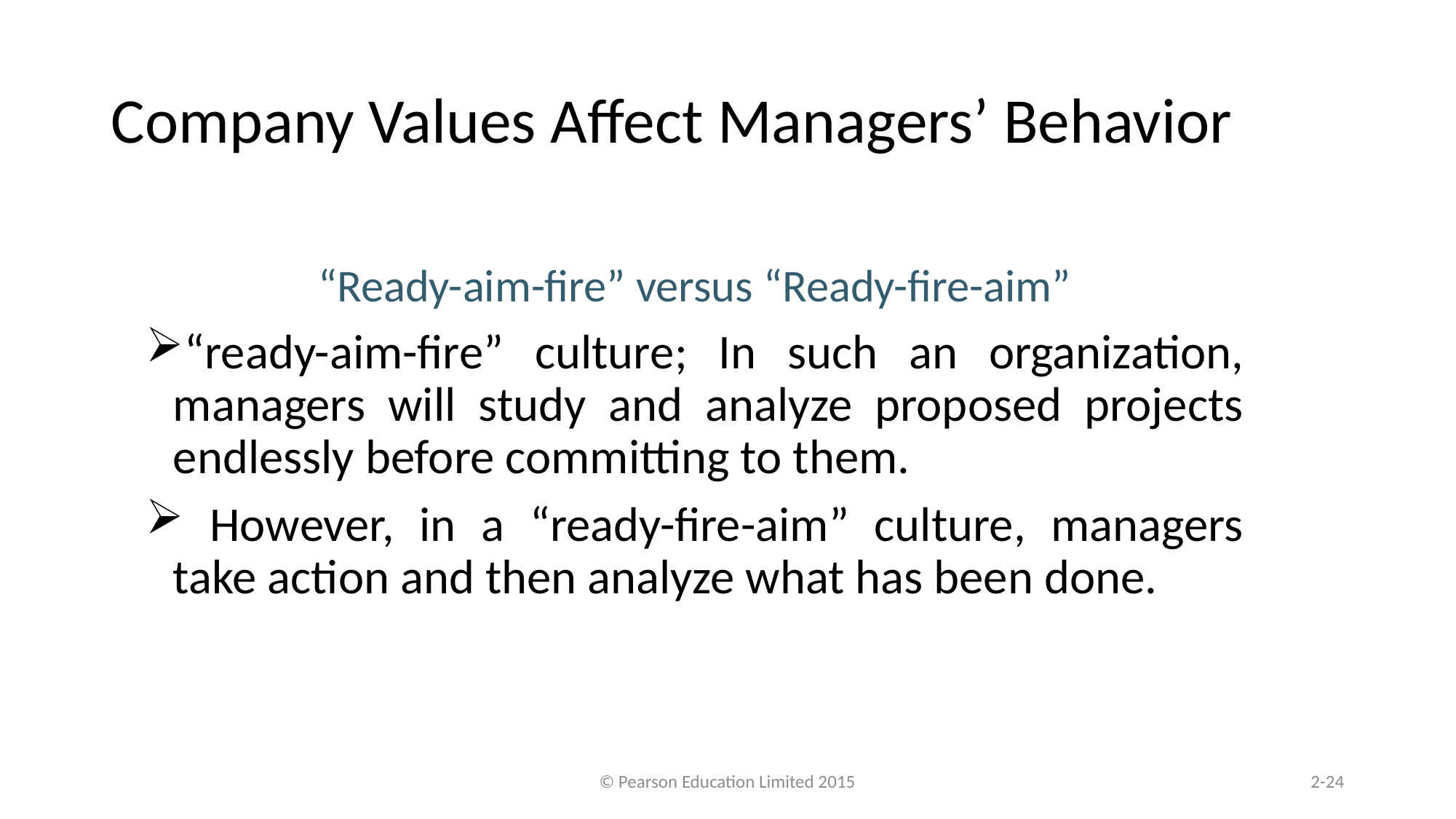

# Company Values Affect Managers’ Behavior

“Ready-aim-fire” versus “Ready-fire-aim”
“ready-aim-fire” culture; In such an organization, managers will study and analyze proposed projects endlessly before committing to them.
 However, in a “ready-fire-aim” culture, managers take action and then analyze what has been done.
© Pearson Education Limited 2015
2-24